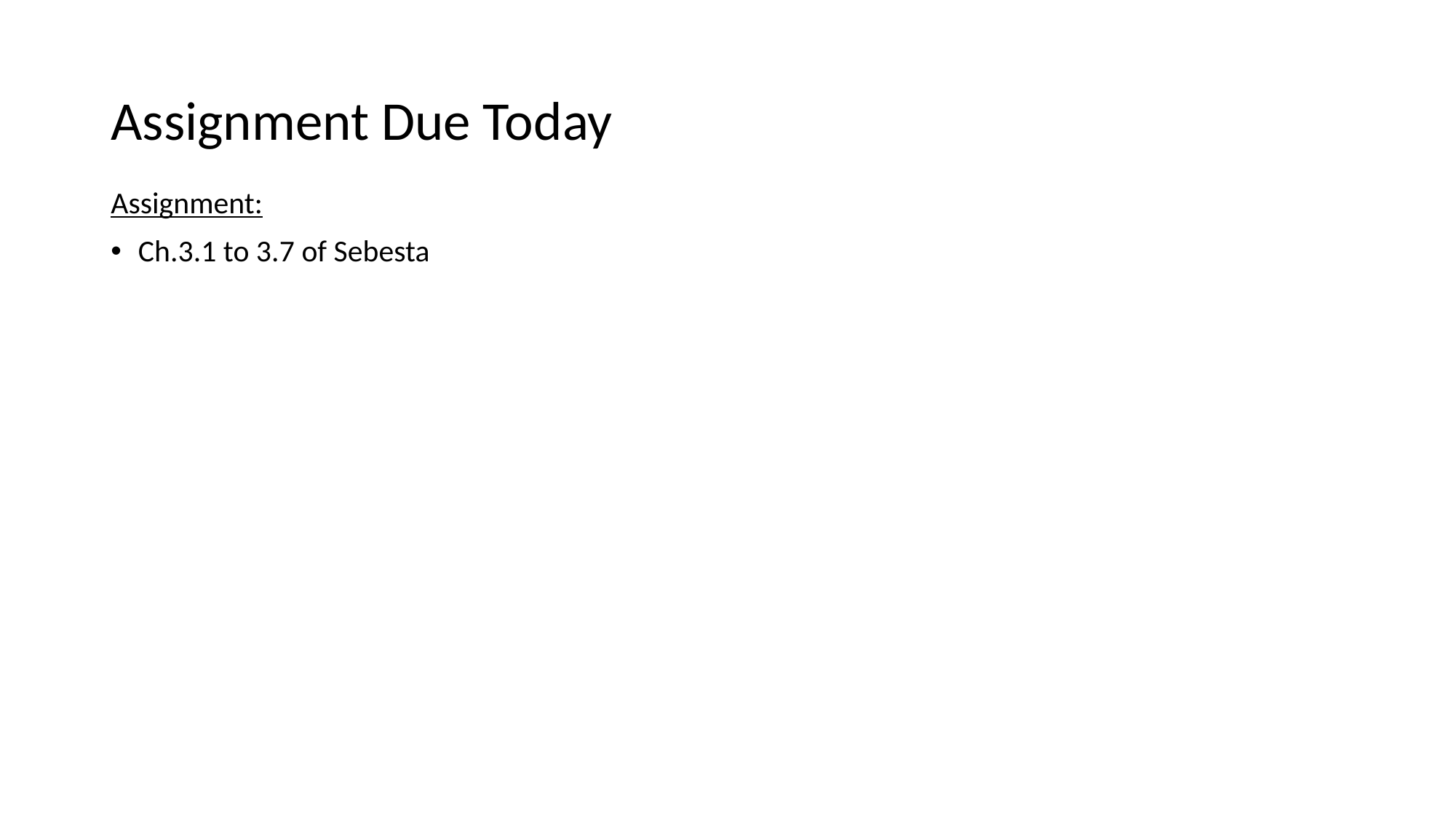

# Assignment Due Today
Assignment:
Ch.3.1 to 3.7 of Sebesta